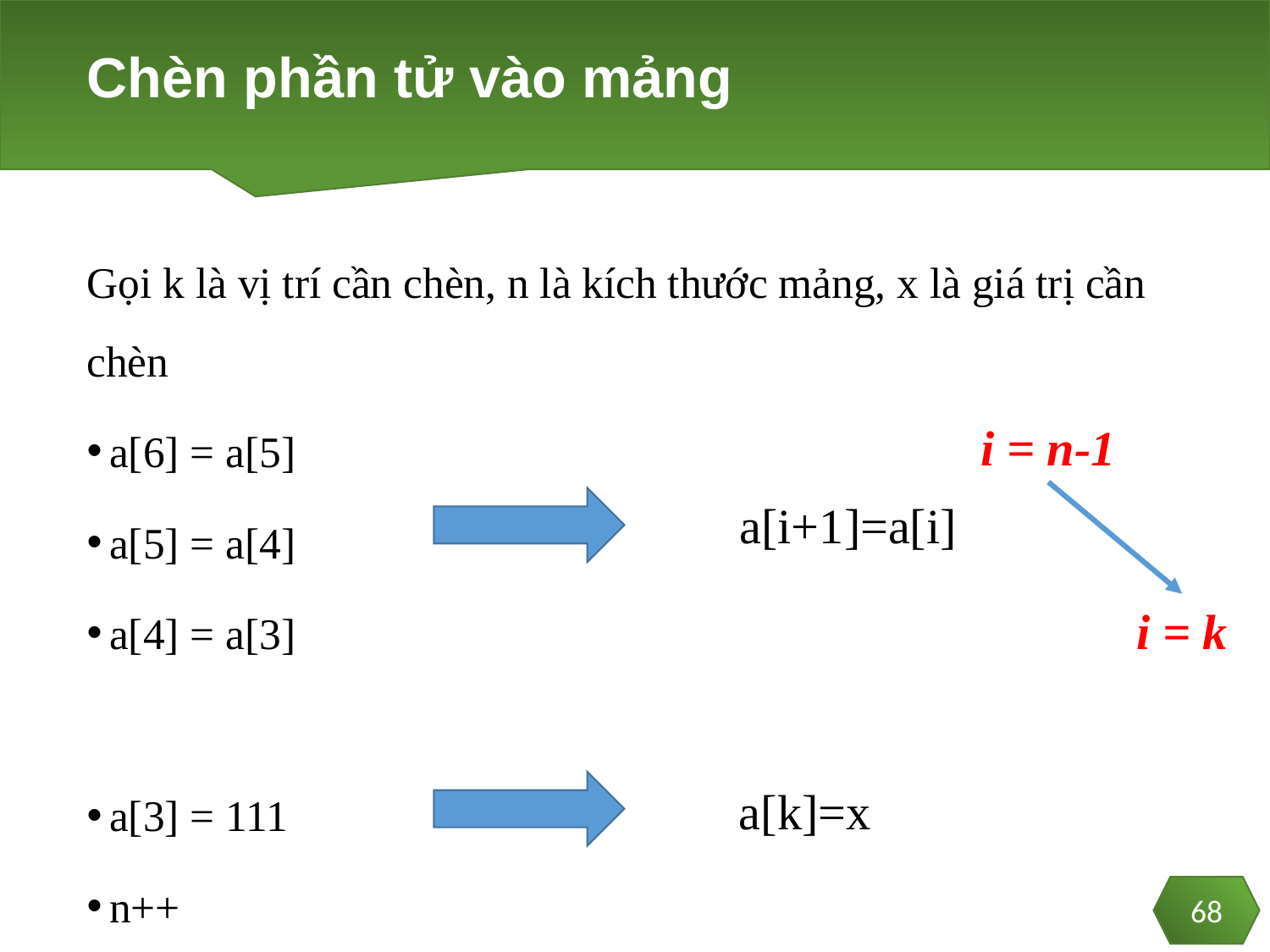

# Chèn phần tử vào mảng
Gọi k là vị trí cần chèn, n là kích thước mảng, x là giá trị cần chèn
a[6] = a[5]
a[5] = a[4]
a[4] = a[3]

a[3] = 111
n++
i = n-1

a[i+1]=a[i]
i = k

a[k]=x